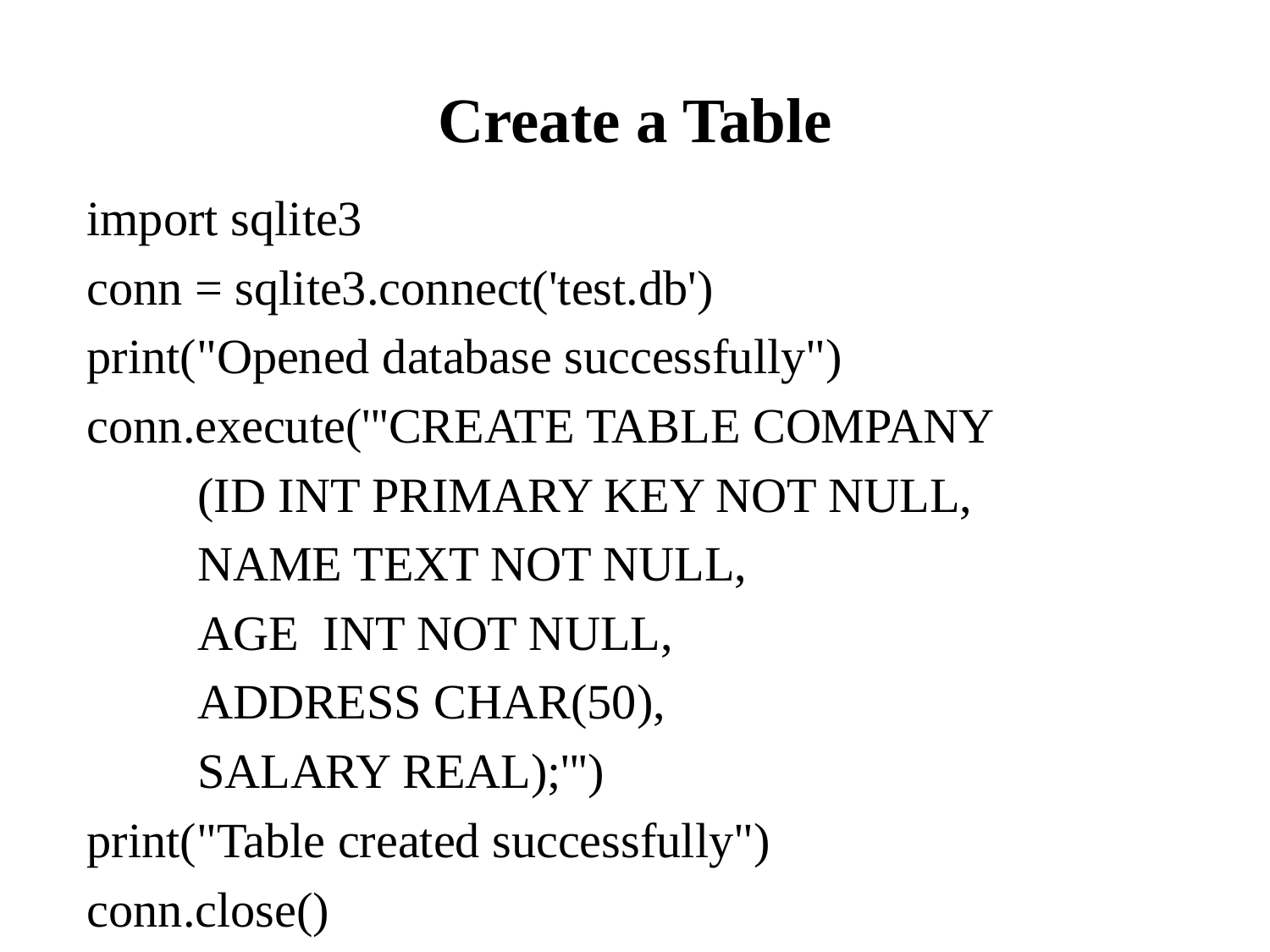

# Create a Table
import sqlite3
conn = sqlite3.connect('test.db')
print("Opened database successfully")
conn.execute('''CREATE TABLE COMPANY
         (ID INT PRIMARY KEY NOT NULL,
         NAME TEXT NOT NULL,
         AGE  INT NOT NULL,
         ADDRESS CHAR(50),
         SALARY REAL);''')
print("Table created successfully")
conn.close()